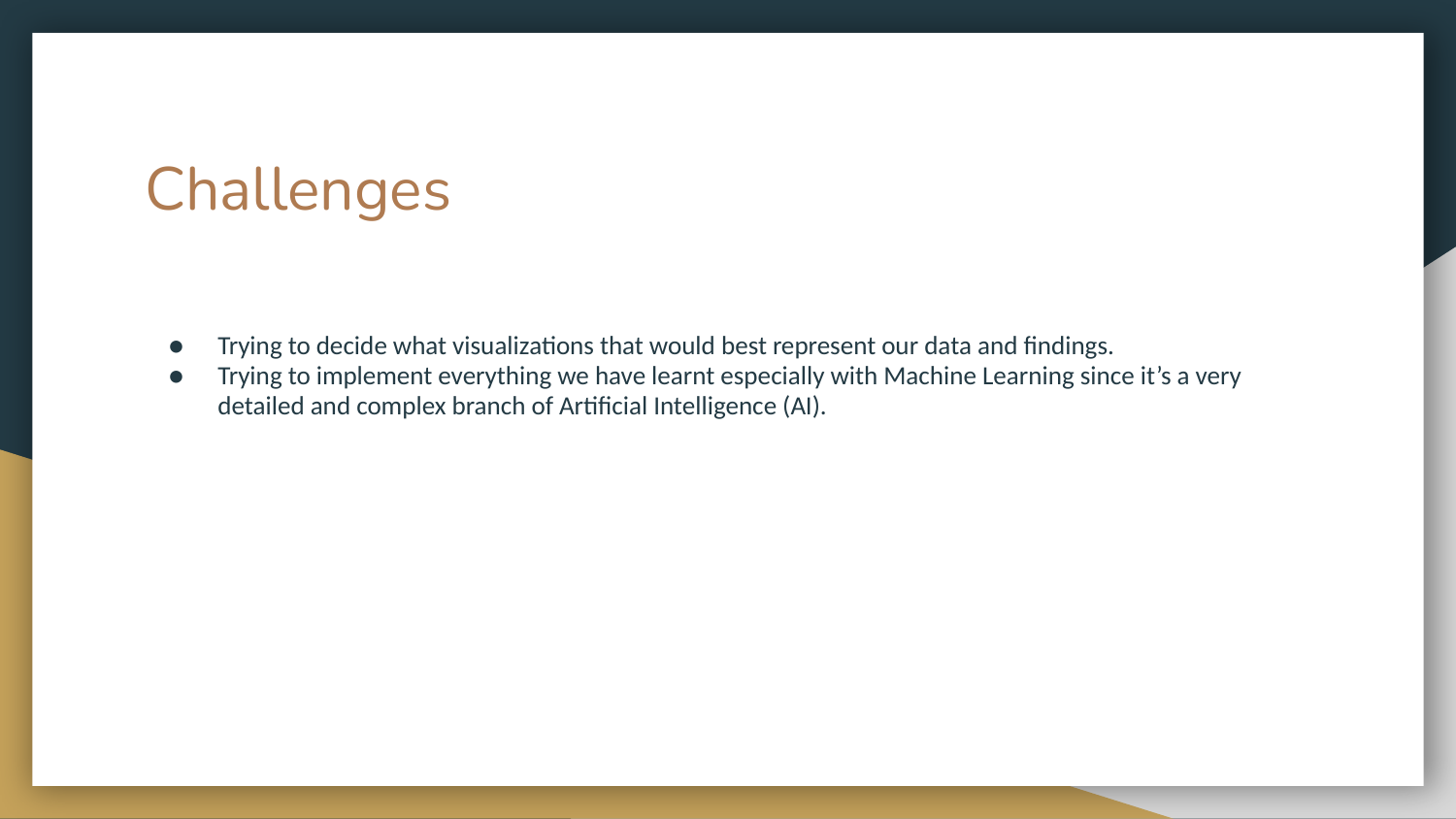

# Challenges
Trying to decide what visualizations that would best represent our data and findings.
Trying to implement everything we have learnt especially with Machine Learning since it’s a very detailed and complex branch of Artificial Intelligence (AI).